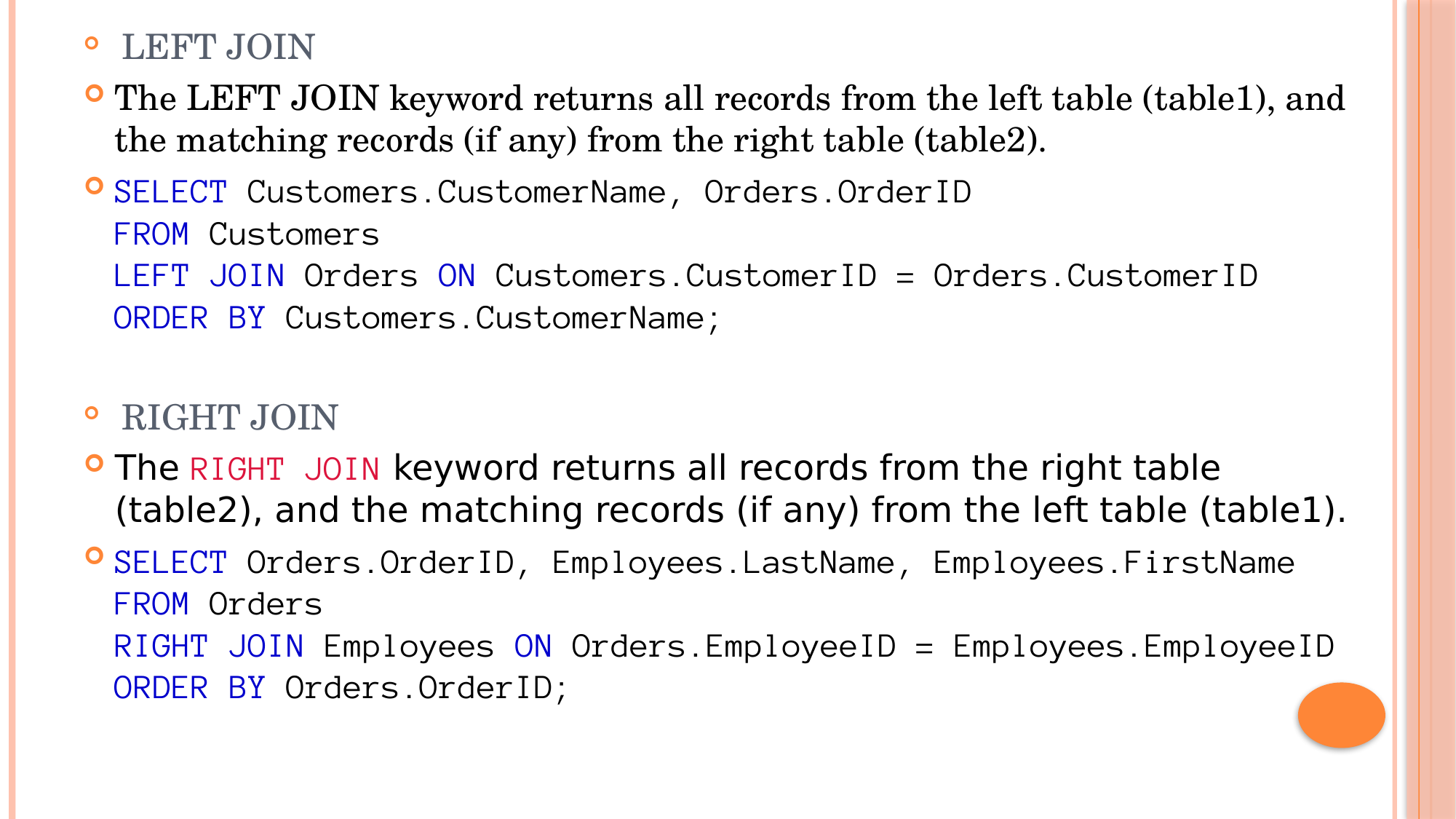

LEFT JOIN
The LEFT JOIN keyword returns all records from the left table (table1), and the matching records (if any) from the right table (table2).
SELECT Customers.CustomerName, Orders.OrderID
FROM Customers
LEFT JOIN Orders ON Customers.CustomerID = Orders.CustomerID
ORDER BY Customers.CustomerName;

 RIGHT JOIN
The RIGHT JOIN keyword returns all records from the right table (table2), and the matching records (if any) from the left table (table1).
SELECT Orders.OrderID, Employees.LastName, Employees.FirstName
FROM Orders
RIGHT JOIN Employees ON Orders.EmployeeID = Employees.EmployeeID
ORDER BY Orders.OrderID;